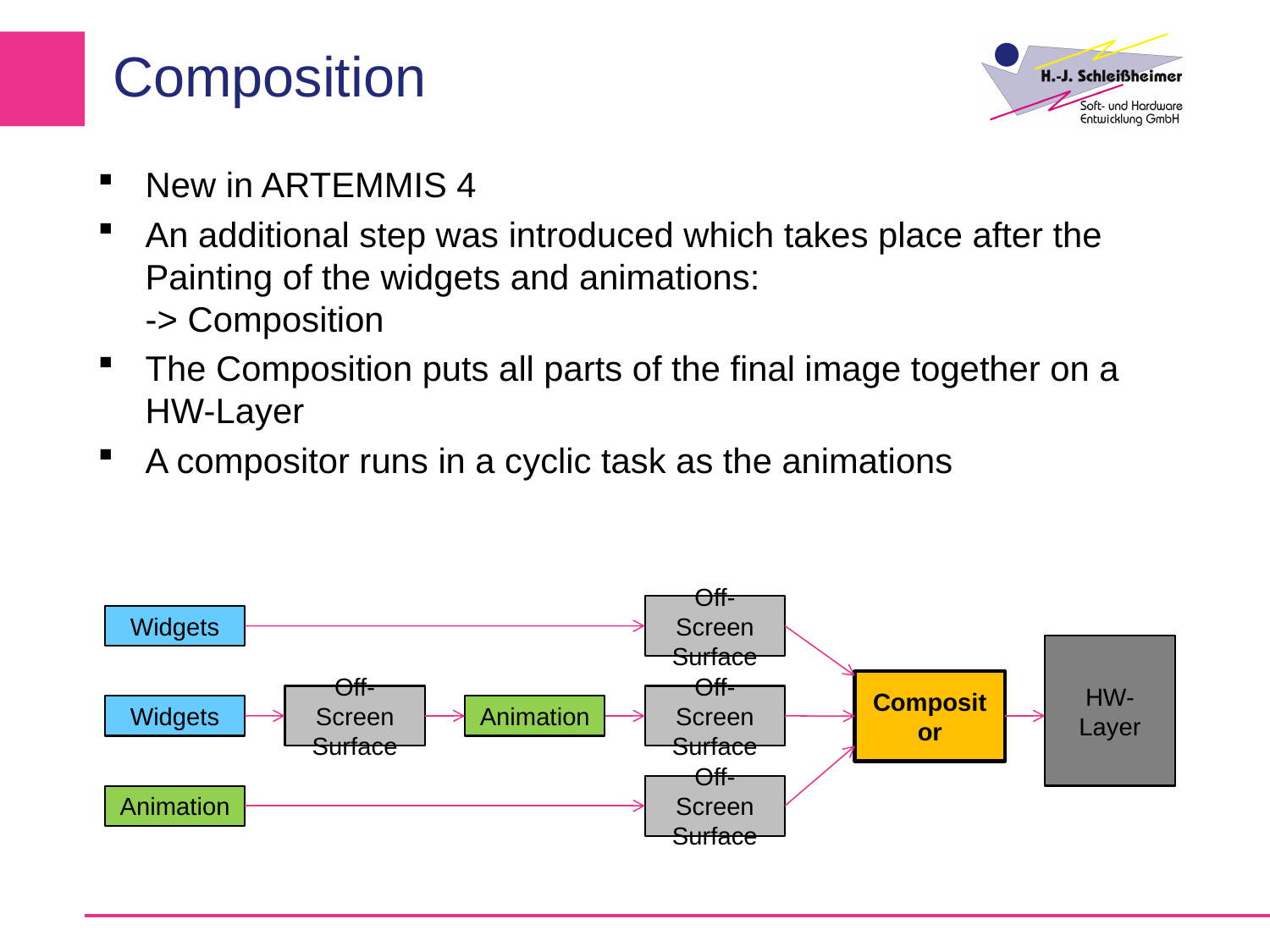

# Composition
New in ARTEMMIS 4
An additional step was introduced which takes place after the Painting of the widgets and animations:
-> Composition
The Composition puts all parts of the final image together on a HW-Layer
A compositor runs in a cyclic task as the animations

Off-Screen Surface
Widgets
HW-Layer
Compositor
Off-Screen Surface
Off-Screen Surface
Widgets
Animation
Off-Screen Surface
Animation